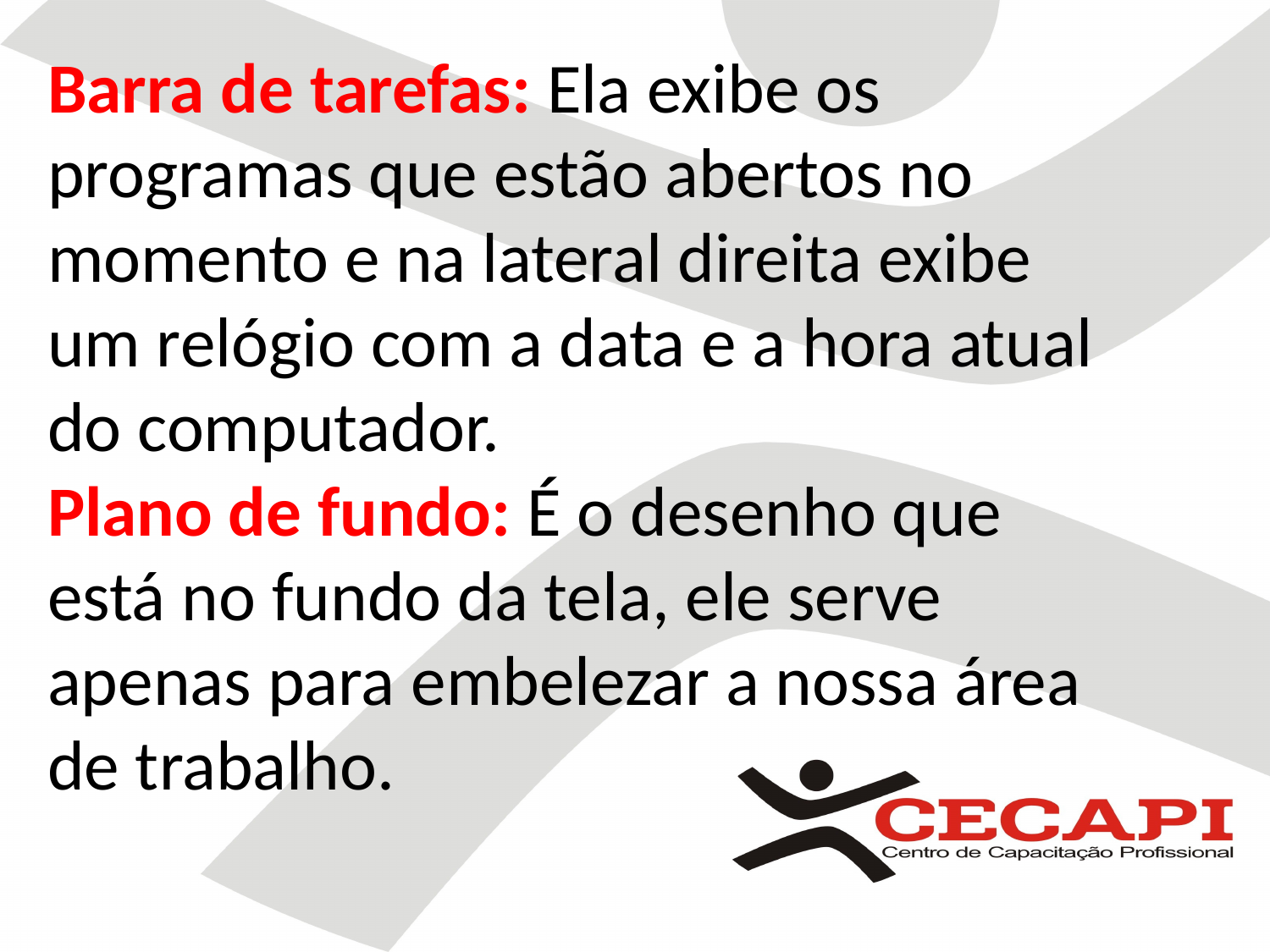

Barra de tarefas: Ela exibe os programas que estão abertos no momento e na lateral direita exibe um relógio com a data e a hora atual do computador.
Plano de fundo: É o desenho que está no fundo da tela, ele serve apenas para embelezar a nossa área de trabalho.